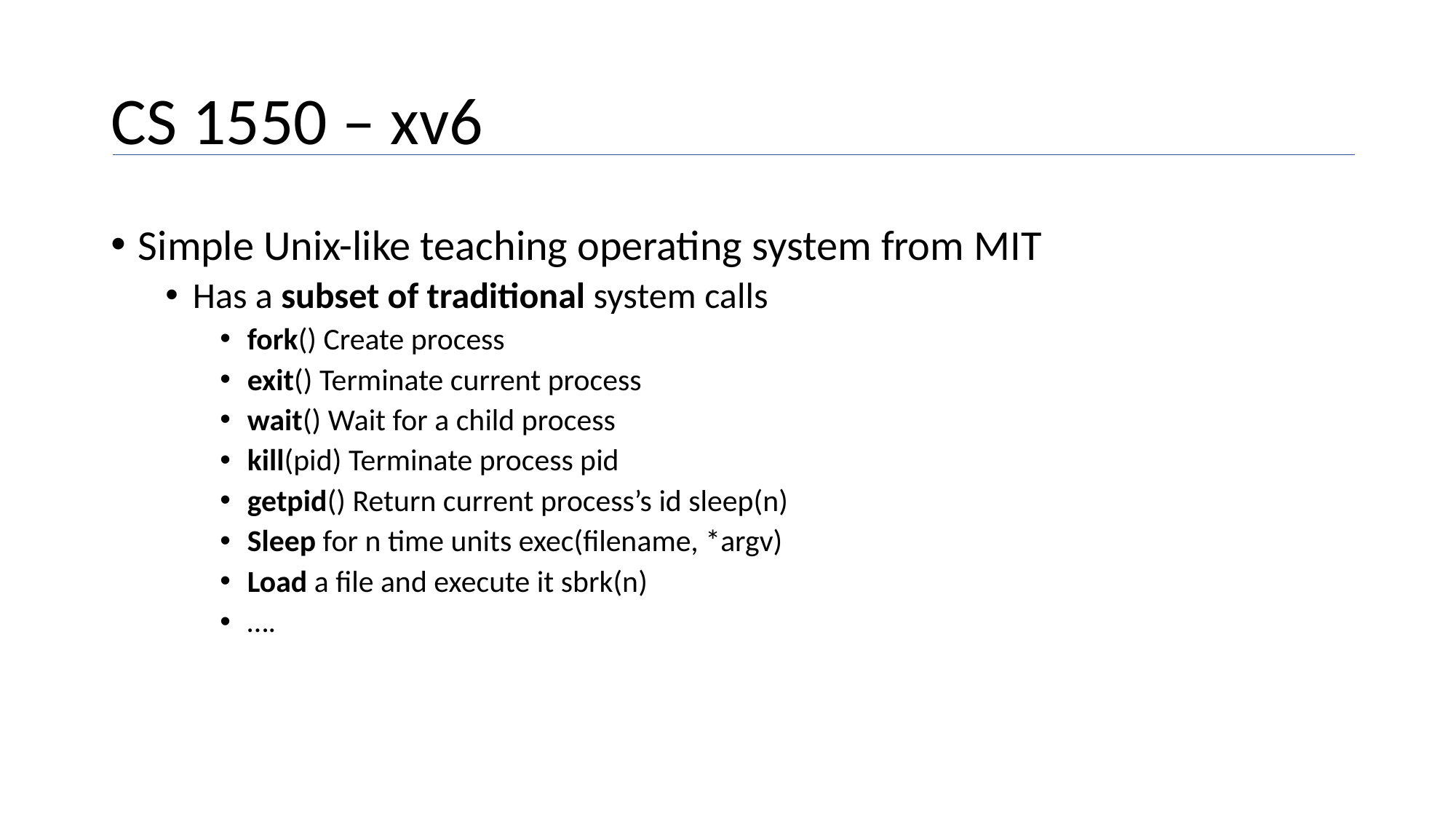

# CS 1550 – xv6
Simple Unix-like teaching operating system from MIT
Has a subset of traditional system calls
fork() Create process
exit() Terminate current process
wait() Wait for a child process
kill(pid) Terminate process pid
getpid() Return current process’s id sleep(n)
Sleep for n time units exec(filename, *argv)
Load a file and execute it sbrk(n)
….